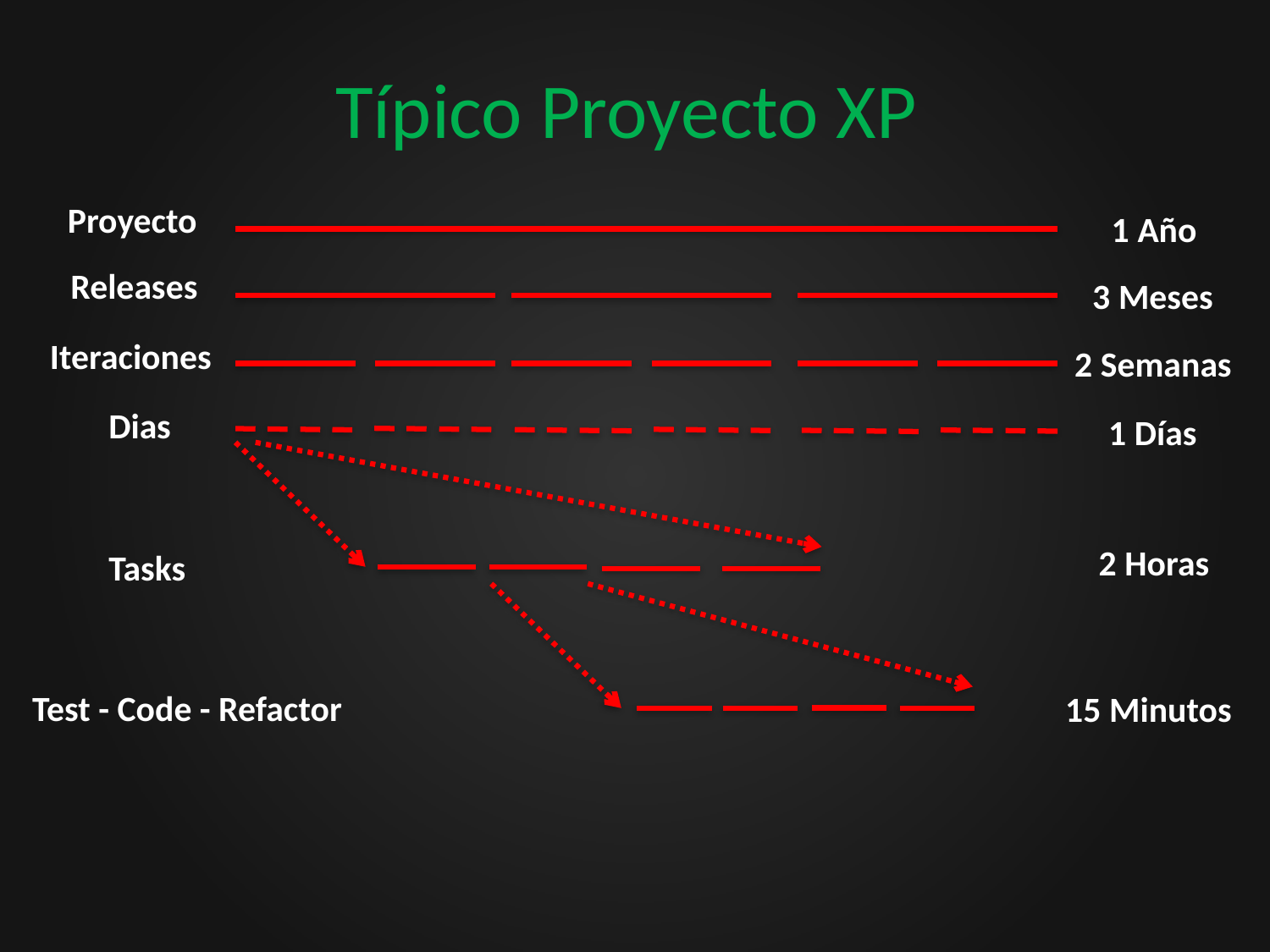

# Típico Proyecto XP
Proyecto
1 Año
Releases
3 Meses
Iteraciones
2 Semanas
Dias
1 Días
2 Horas
Tasks
Test - Code - Refactor
15 Minutos